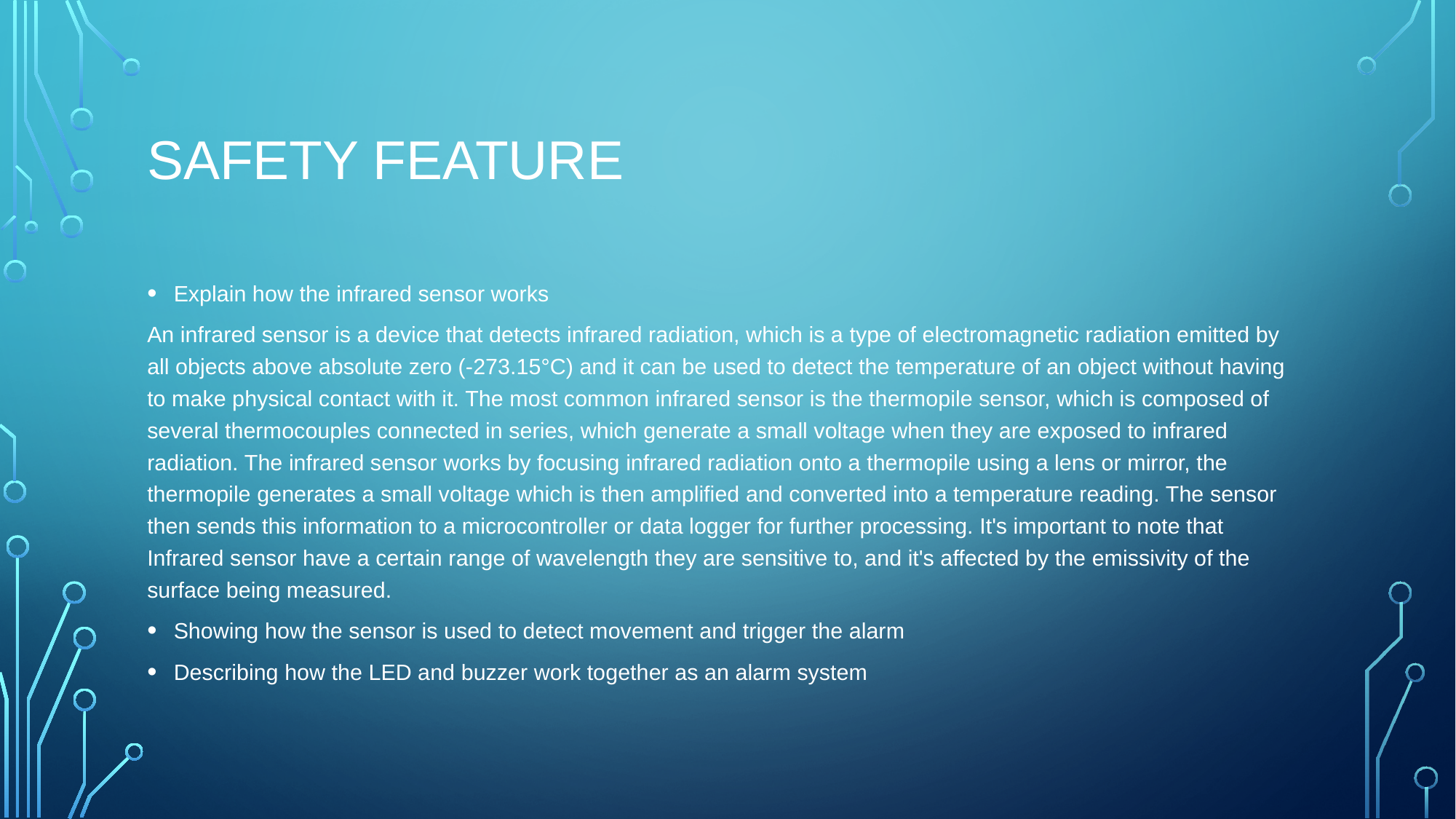

# Safety feature
Explain how the infrared sensor works
An infrared sensor is a device that detects infrared radiation, which is a type of electromagnetic radiation emitted by all objects above absolute zero (-273.15°C) and it can be used to detect the temperature of an object without having to make physical contact with it. The most common infrared sensor is the thermopile sensor, which is composed of several thermocouples connected in series, which generate a small voltage when they are exposed to infrared radiation. The infrared sensor works by focusing infrared radiation onto a thermopile using a lens or mirror, the thermopile generates a small voltage which is then amplified and converted into a temperature reading. The sensor then sends this information to a microcontroller or data logger for further processing. It's important to note that Infrared sensor have a certain range of wavelength they are sensitive to, and it's affected by the emissivity of the surface being measured.
Showing how the sensor is used to detect movement and trigger the alarm
Describing how the LED and buzzer work together as an alarm system